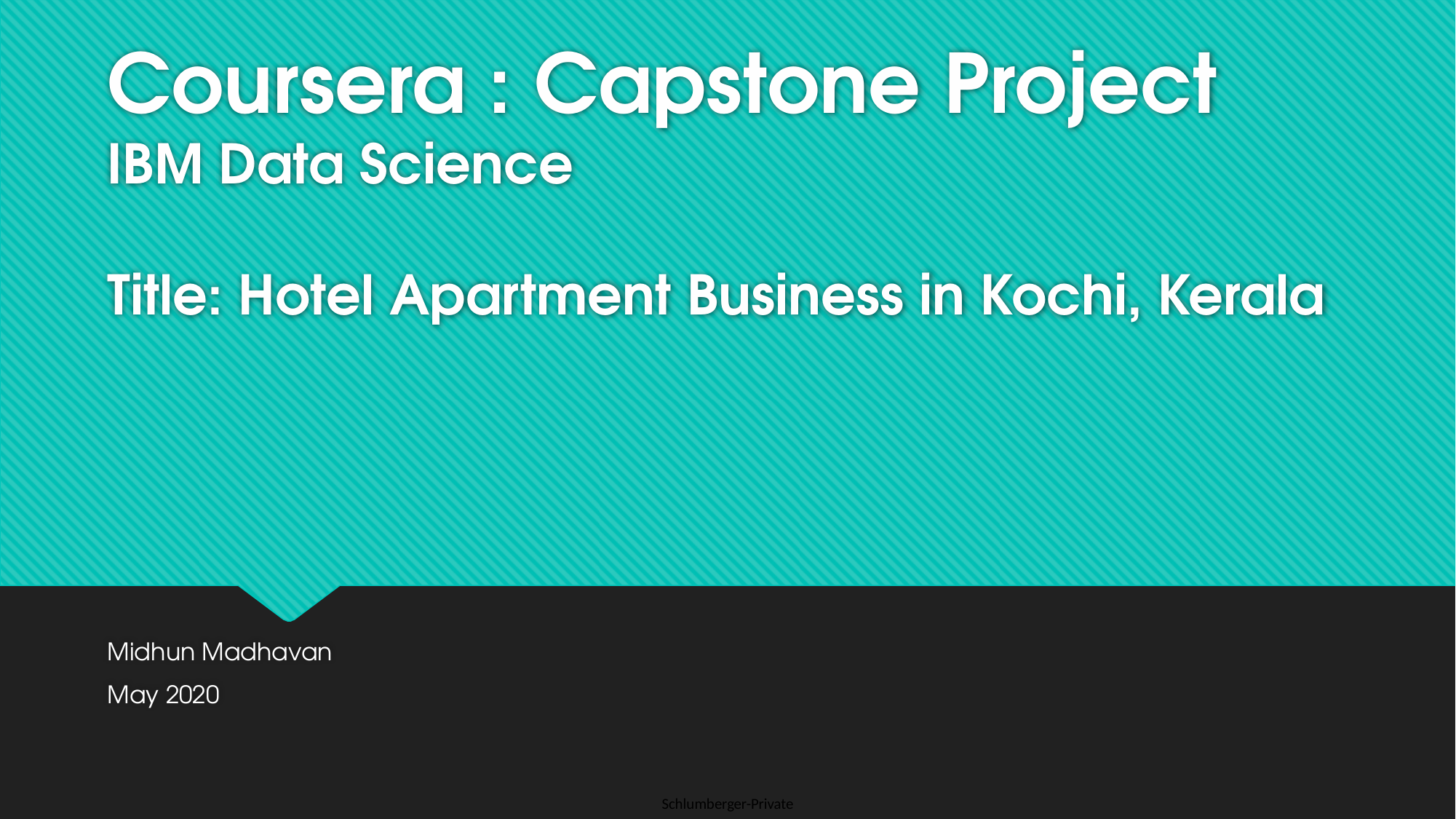

# Coursera : Capstone Project IBM Data Science Title: Hotel Apartment Business in Kochi, Kerala
Midhun Madhavan
May 2020